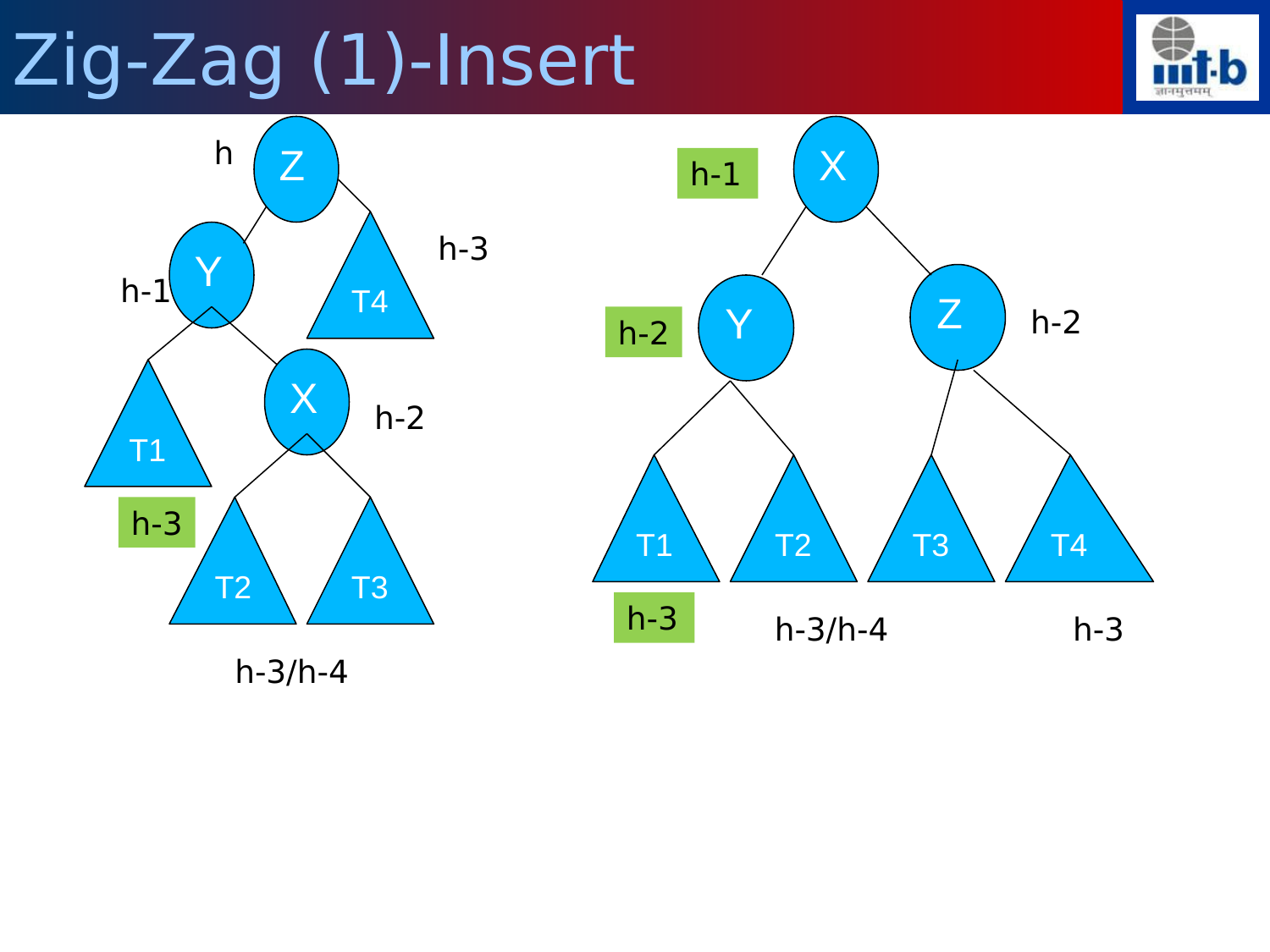

Zig-Zag (1)-Insert
Z
X
h
h-1

T4
Y
h-3
h-1
Z
Y
h-2
h-2
X
T1
h-2
T1
T2
T3
T4
h-3
T2
T3
h-3
h-3/h-4
h-3
h-3/h-4